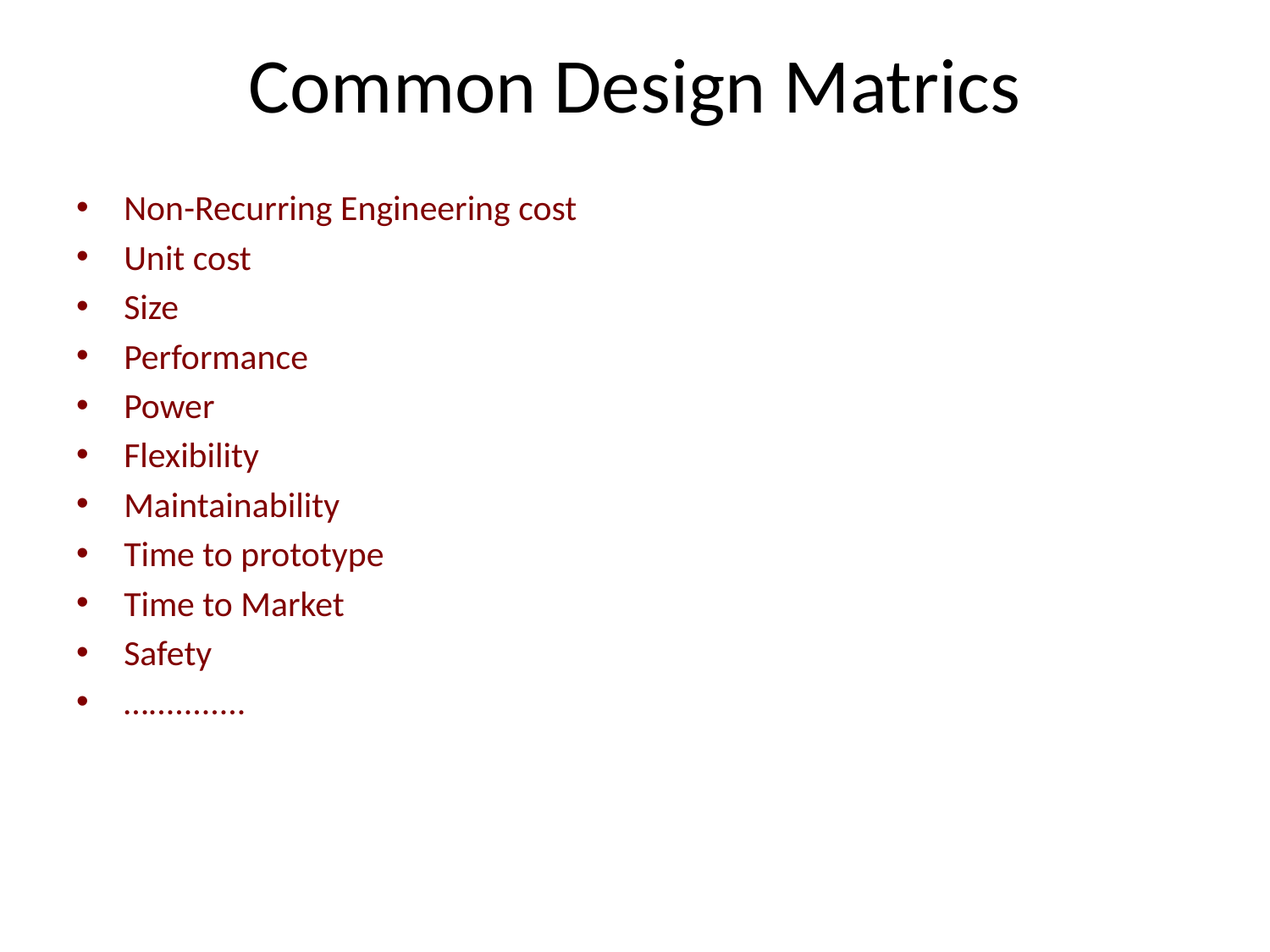

# Common Design Matrics
Non-Recurring Engineering cost
Unit cost
Size
Performance
Power
Flexibility
Maintainability
Time to prototype
Time to Market
Safety
…...........